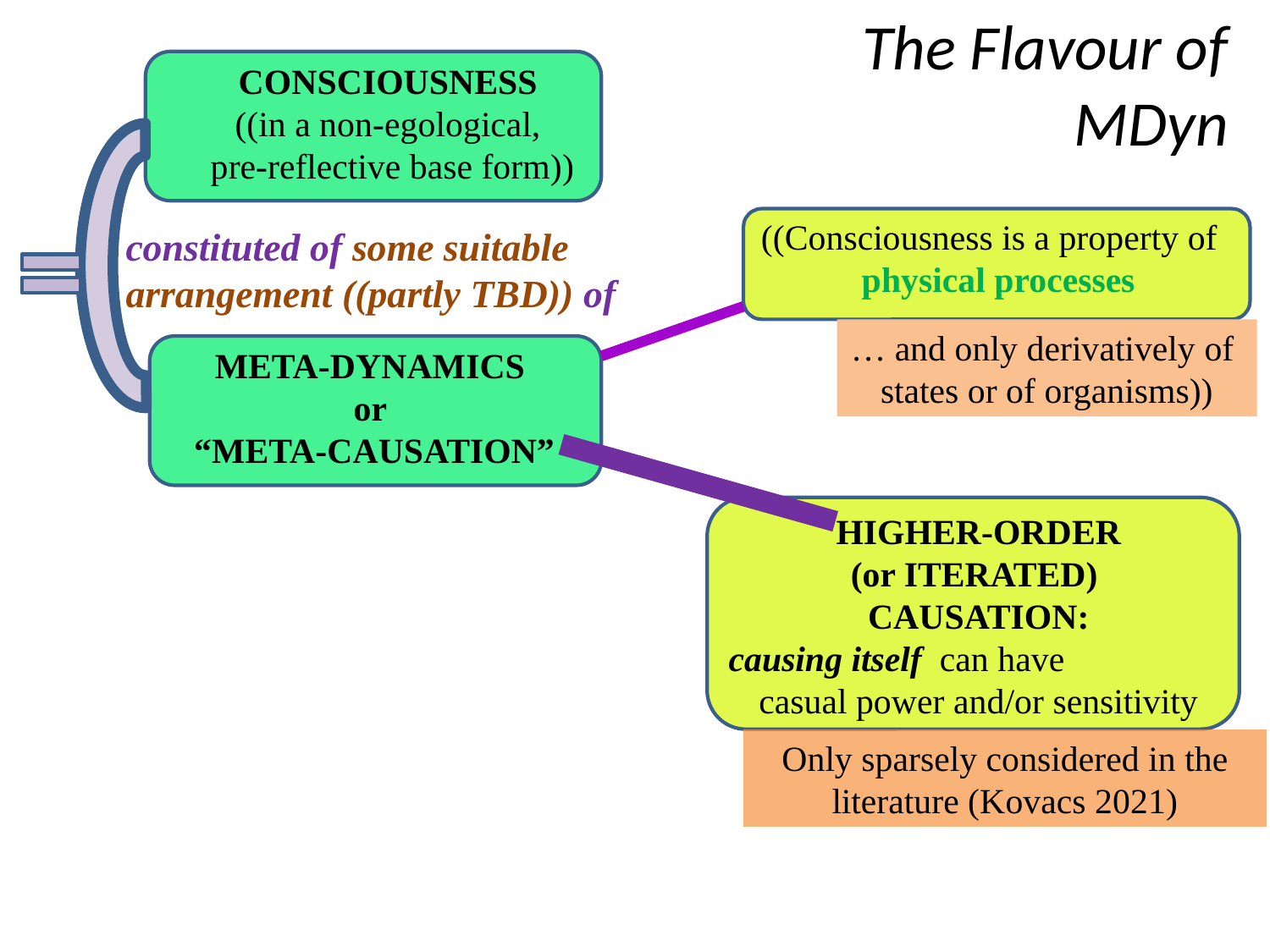

The Flavour of
 MDyn

CONSCIOUSNESS
((in a non-egological,
pre-reflective base form))

((Consciousness is a property of
 physical processes
constituted of some suitable arrangement ((partly TBD)) of

… and only derivatively of
states or of organisms))

META-DYNAMICS
or
“META-CAUSATION”

HIGHER-ORDER
(or ITERATED)
CAUSATION:
 causing itself  can have
casual power and/or sensitivity
Only sparsely considered in the literature (Kovacs 2021)